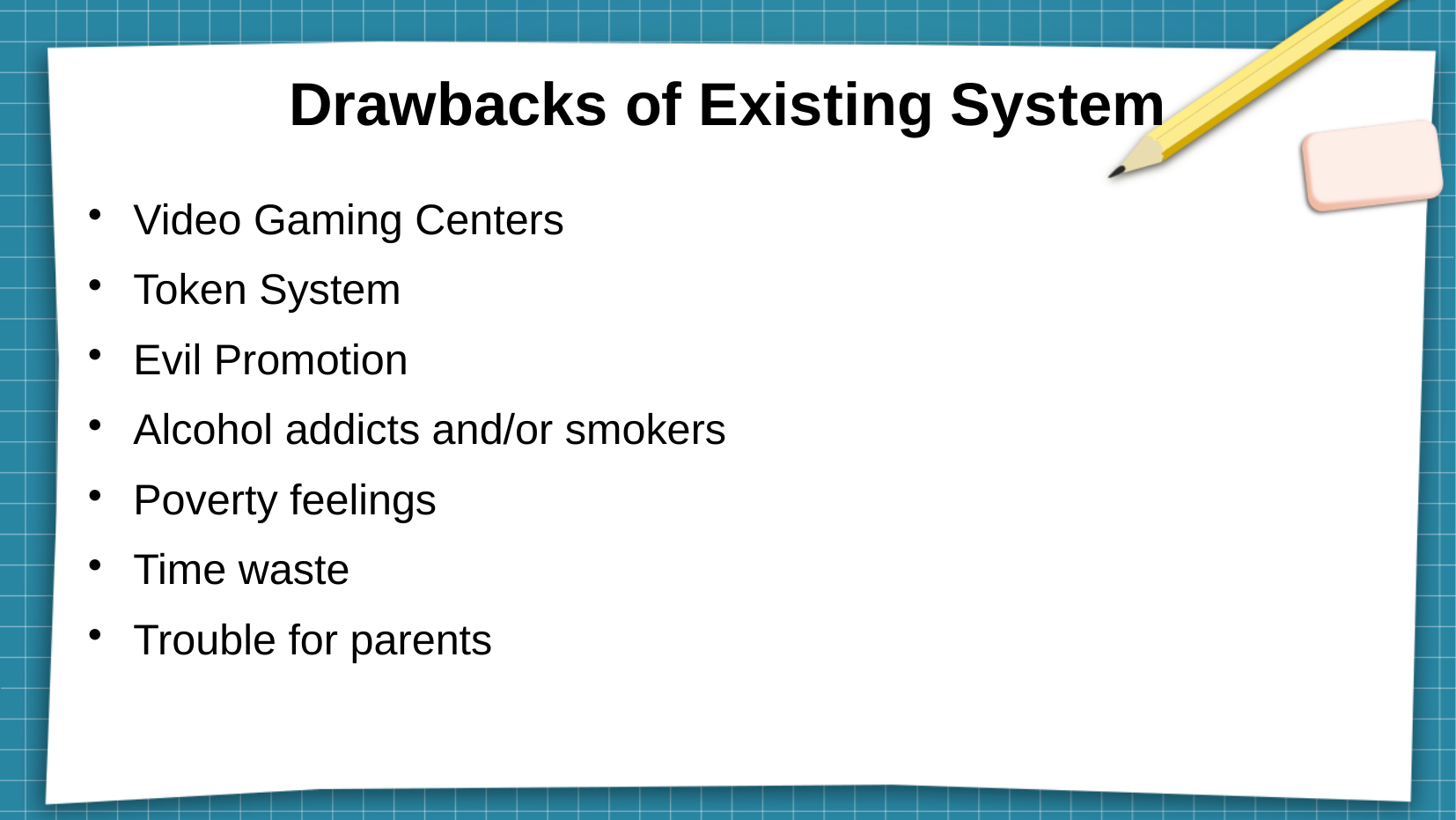

Drawbacks of Existing System
Video Gaming Centers
Token System
Evil Promotion
Alcohol addicts and/or smokers
Poverty feelings
Time waste
Trouble for parents